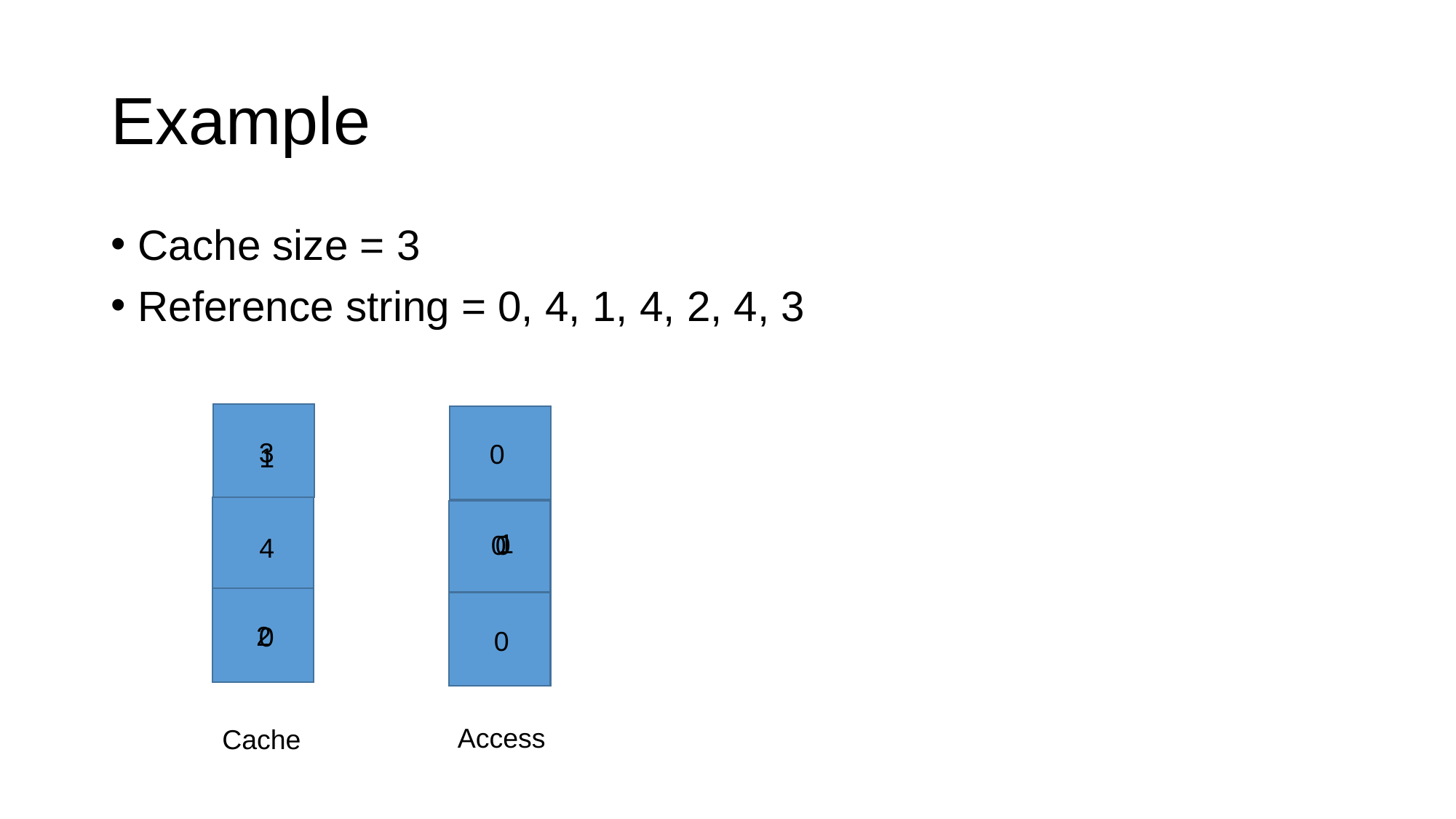

# Example
Cache size = 3
Reference string = 0, 4, 1, 4, 2, 4, 3

3
0
1

1
0
0
4

2
0
0
Access
Cache